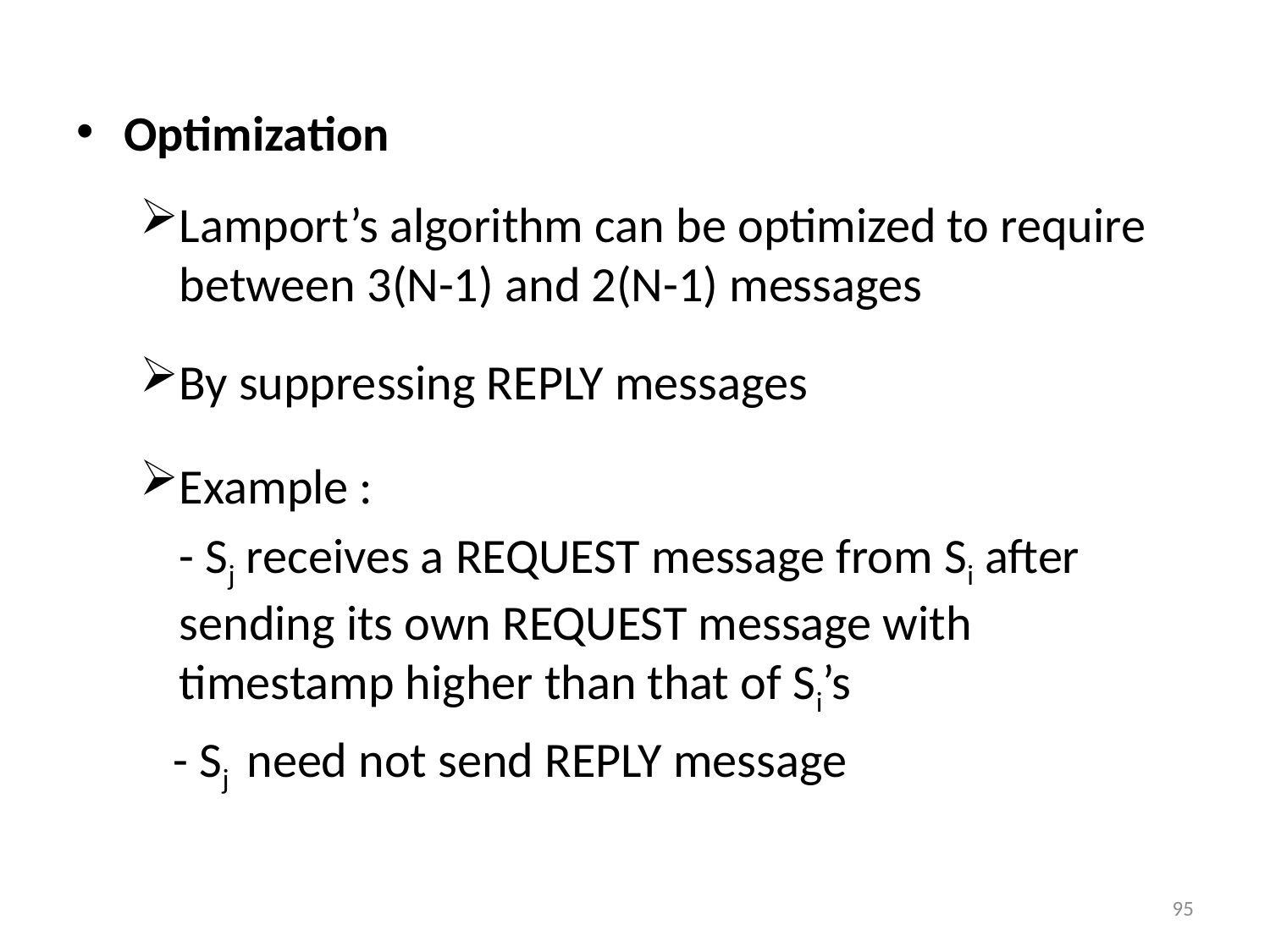

Optimization

Lamport’s algorithm can be optimized to require between 3(N-1) and 2(N-1) messages

By suppressing REPLY messages

Example :
	- Sj receives a REQUEST message from Si after sending its own REQUEST message with timestamp higher than that of Si’s
   - Sj  need not send REPLY message
95